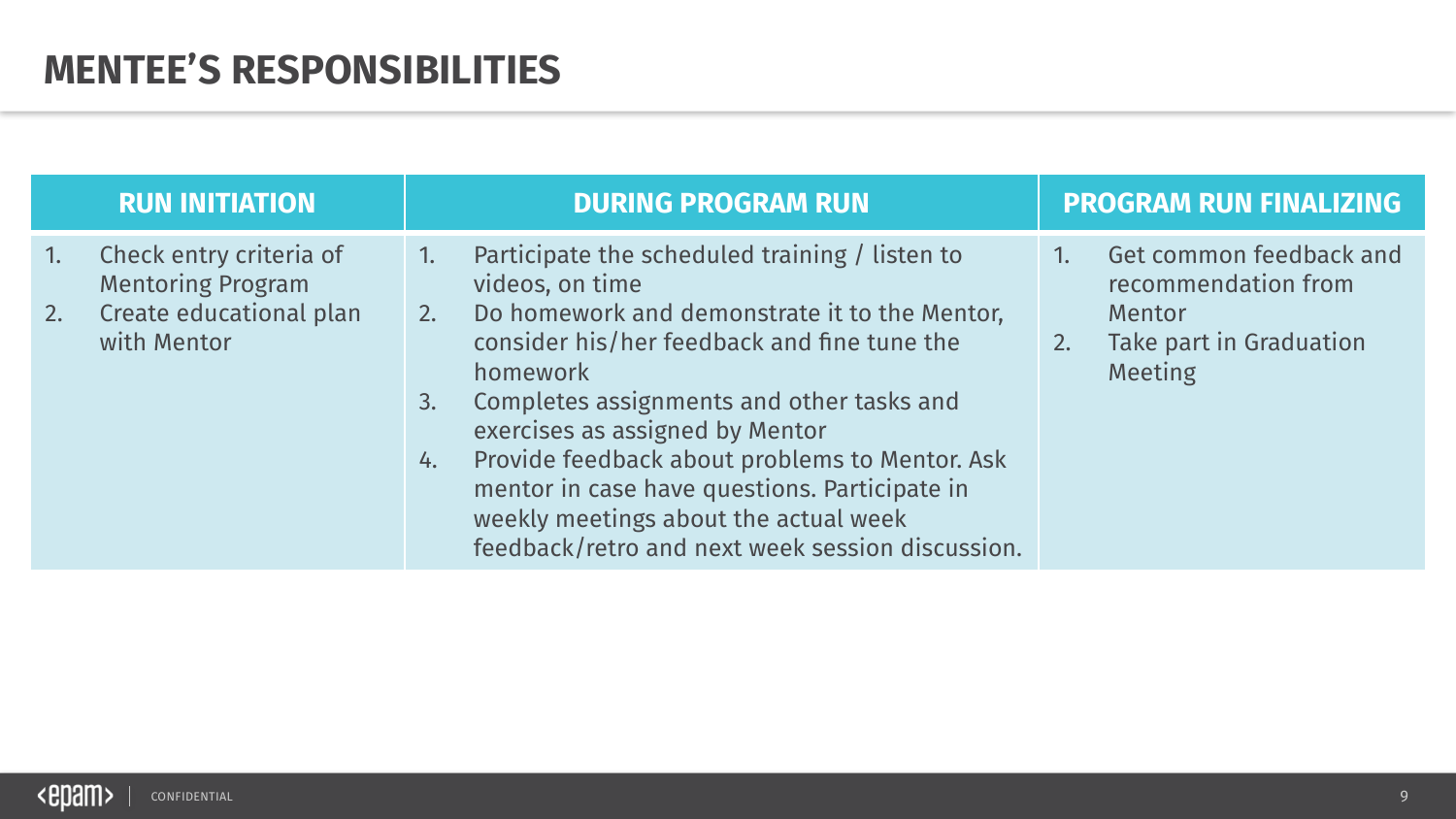

MENTEE’S RESPONSIBILITIES
| RUN INITIATION | DURING PROGRAM RUN | PROGRAM RUN FINALIZING |
| --- | --- | --- |
| Check entry criteria of Mentoring Program Create educational plan with Mentor | Participate the scheduled training / listen to videos, on time Do homework and demonstrate it to the Mentor, consider his/her feedback and fine tune the homework Completes assignments and other tasks and exercises as assigned by Mentor Provide feedback about problems to Mentor. Ask mentor in case have questions. Participate in weekly meetings about the actual week feedback/retro and next week session discussion. | Get common feedback and recommendation from  Mentor Take part in Graduation Meeting |